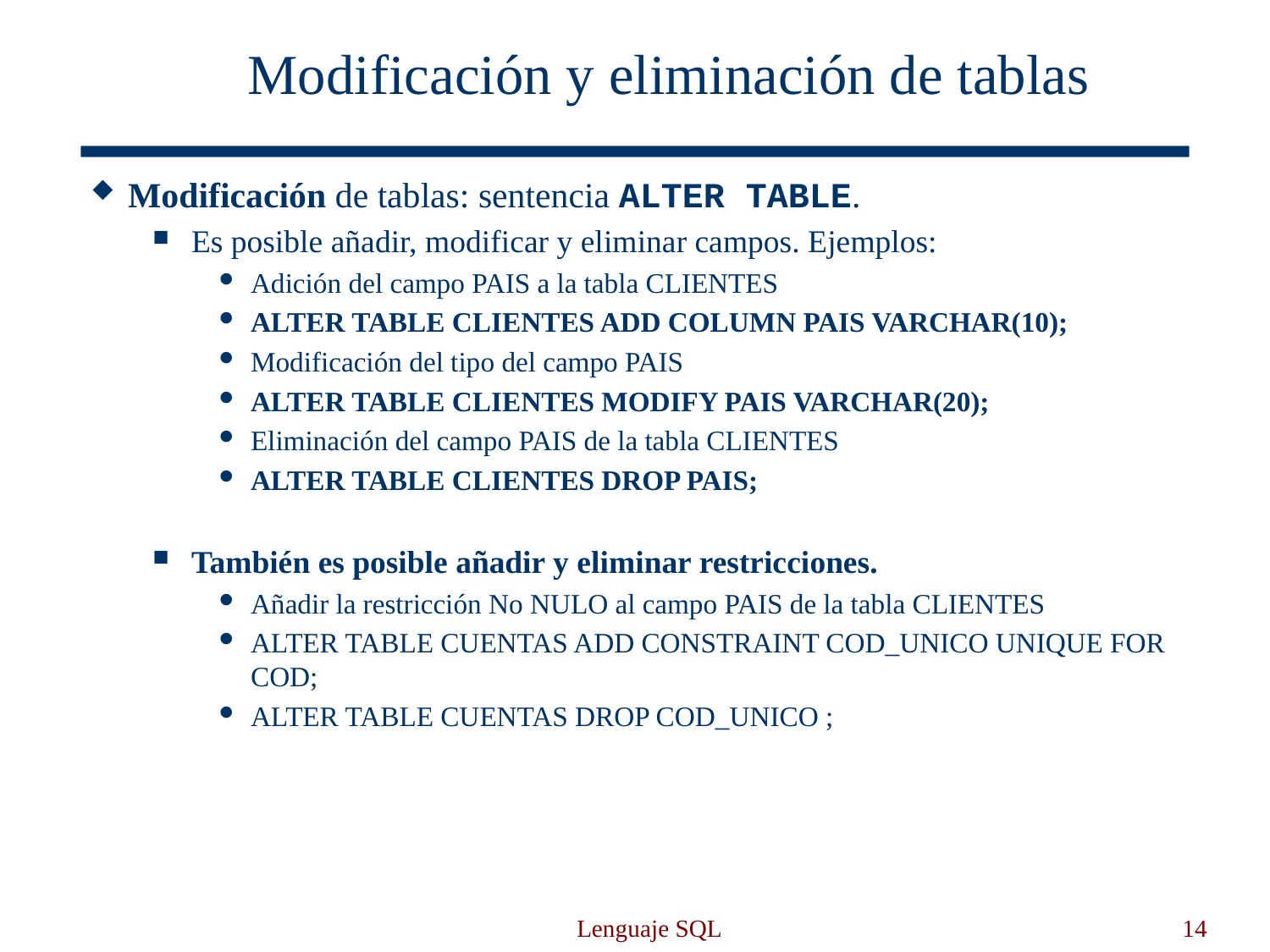

Modificación y eliminación de tablas
Modificación de tablas: sentencia ALTER TABLE.
Es posible añadir, modificar y eliminar campos. Ejemplos:
Adición del campo PAIS a la tabla CLIENTES
ALTER TABLE CLIENTES ADD COLUMN PAIS VARCHAR(10);
Modificación del tipo del campo PAIS
ALTER TABLE CLIENTES MODIFY PAIS VARCHAR(20);
Eliminación del campo PAIS de la tabla CLIENTES
ALTER TABLE CLIENTES DROP PAIS;

También es posible añadir y eliminar restricciones.
Añadir la restricción No NULO al campo PAIS de la tabla CLIENTES
ALTER TABLE CUENTAS ADD CONSTRAINT COD_UNICO UNIQUE FOR COD;
ALTER TABLE CUENTAS DROP COD_UNICO ;
Lenguaje SQL
14